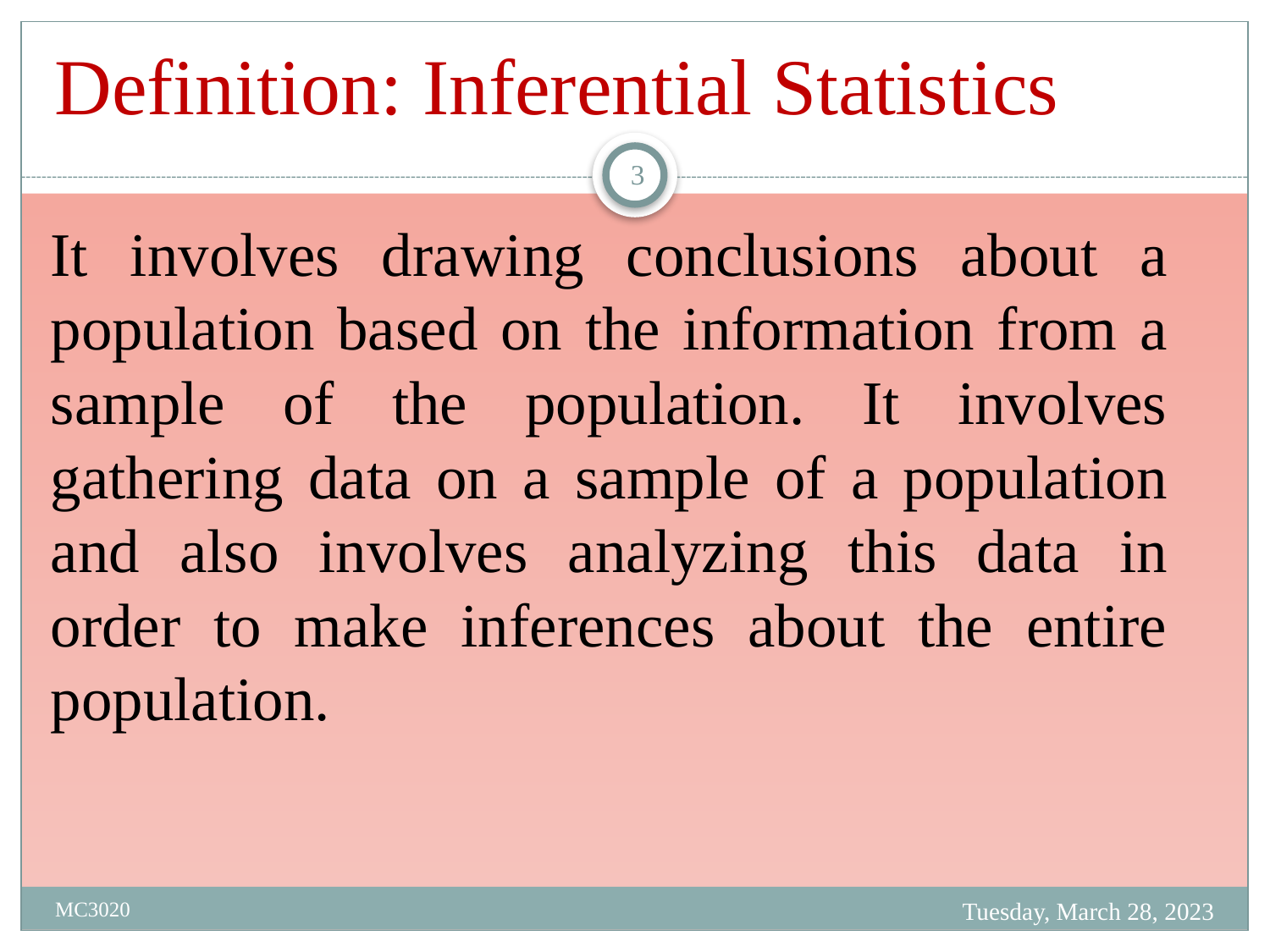

# Definition: Inferential Statistics
3
It involves drawing conclusions about a population based on the information from a sample of the population. It involves gathering data on a sample of a population and also involves analyzing this data in order to make inferences about the entire population.
Tuesday, March 28, 2023
MC3020